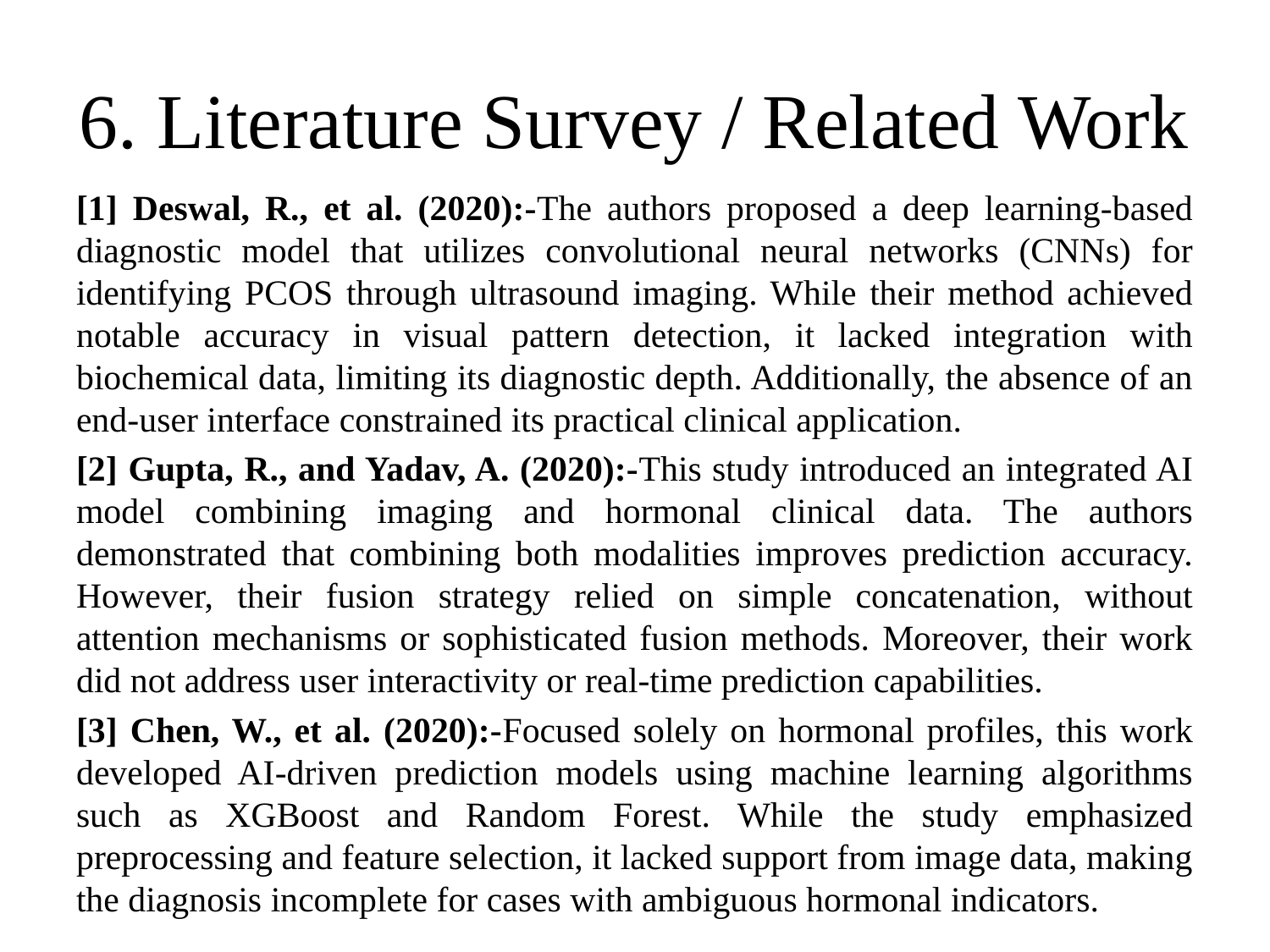

# 6. Literature Survey / Related Work
[1] Deswal, R., et al. (2020):-The authors proposed a deep learning-based diagnostic model that utilizes convolutional neural networks (CNNs) for identifying PCOS through ultrasound imaging. While their method achieved notable accuracy in visual pattern detection, it lacked integration with biochemical data, limiting its diagnostic depth. Additionally, the absence of an end-user interface constrained its practical clinical application.
[2] Gupta, R., and Yadav, A. (2020):-This study introduced an integrated AI model combining imaging and hormonal clinical data. The authors demonstrated that combining both modalities improves prediction accuracy. However, their fusion strategy relied on simple concatenation, without attention mechanisms or sophisticated fusion methods. Moreover, their work did not address user interactivity or real-time prediction capabilities.
[3] Chen, W., et al. (2020):-Focused solely on hormonal profiles, this work developed AI-driven prediction models using machine learning algorithms such as XGBoost and Random Forest. While the study emphasized preprocessing and feature selection, it lacked support from image data, making the diagnosis incomplete for cases with ambiguous hormonal indicators.